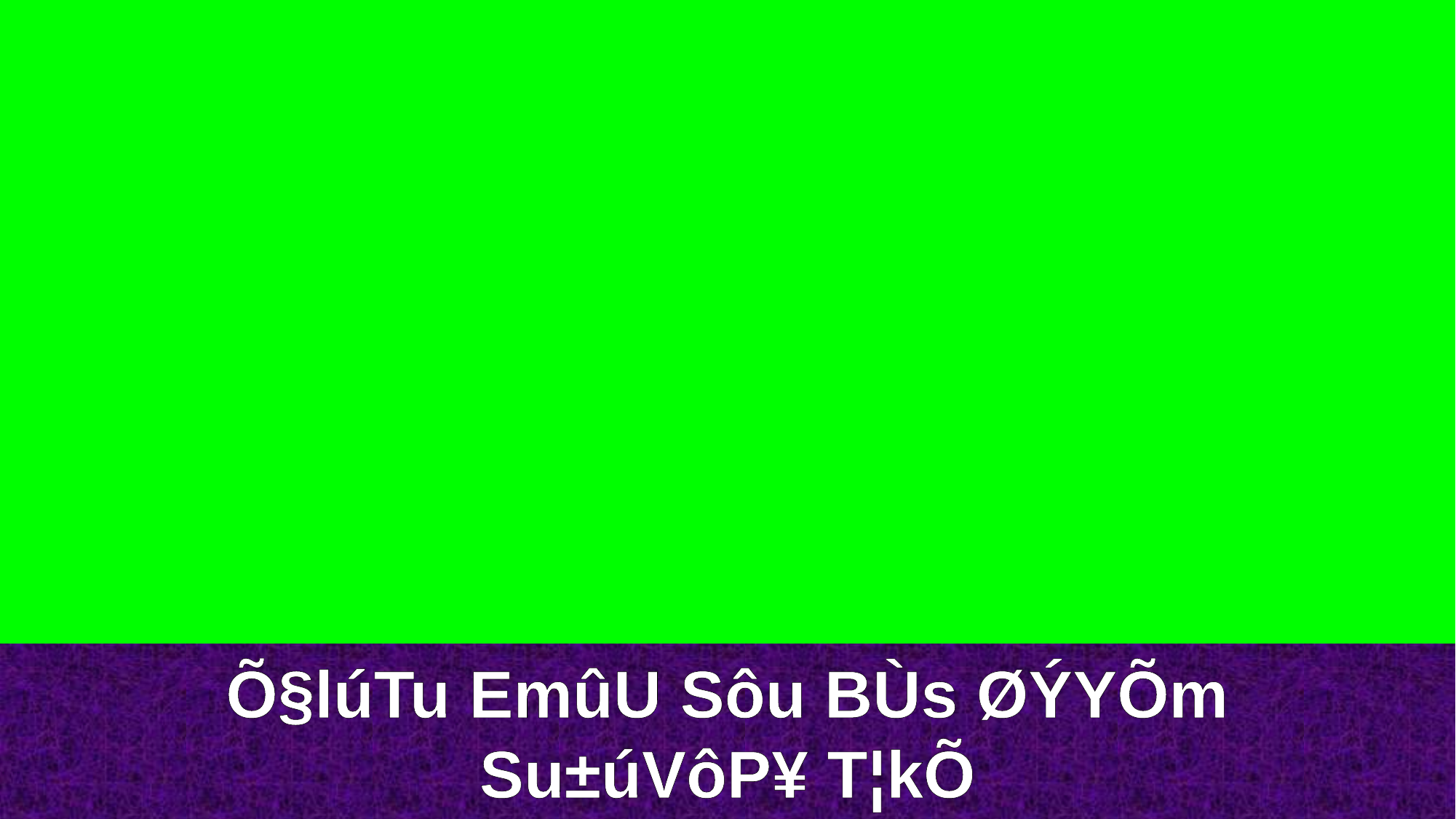

Õ§lúTu EmûU Sôu BÙs ØÝYÕm
Su±úVôP¥ T¦kÕ